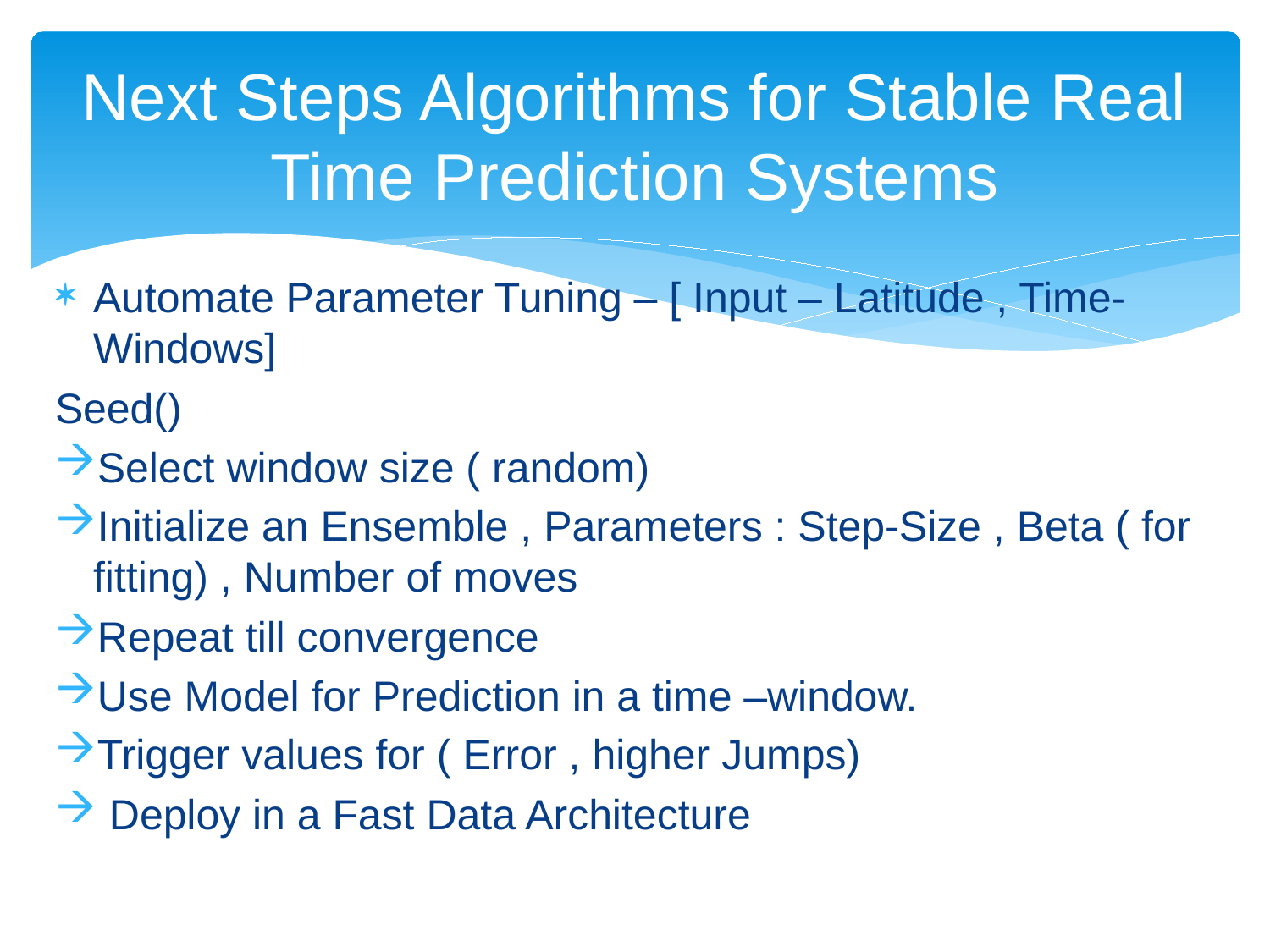

# Next Steps Algorithms for Stable Real Time Prediction Systems
Automate Parameter Tuning – [ Input – Latitude , Time-Windows]
Seed()
Select window size ( random)
Initialize an Ensemble , Parameters : Step-Size , Beta ( for fitting) , Number of moves
Repeat till convergence
Use Model for Prediction in a time –window.
Trigger values for ( Error , higher Jumps)
 Deploy in a Fast Data Architecture